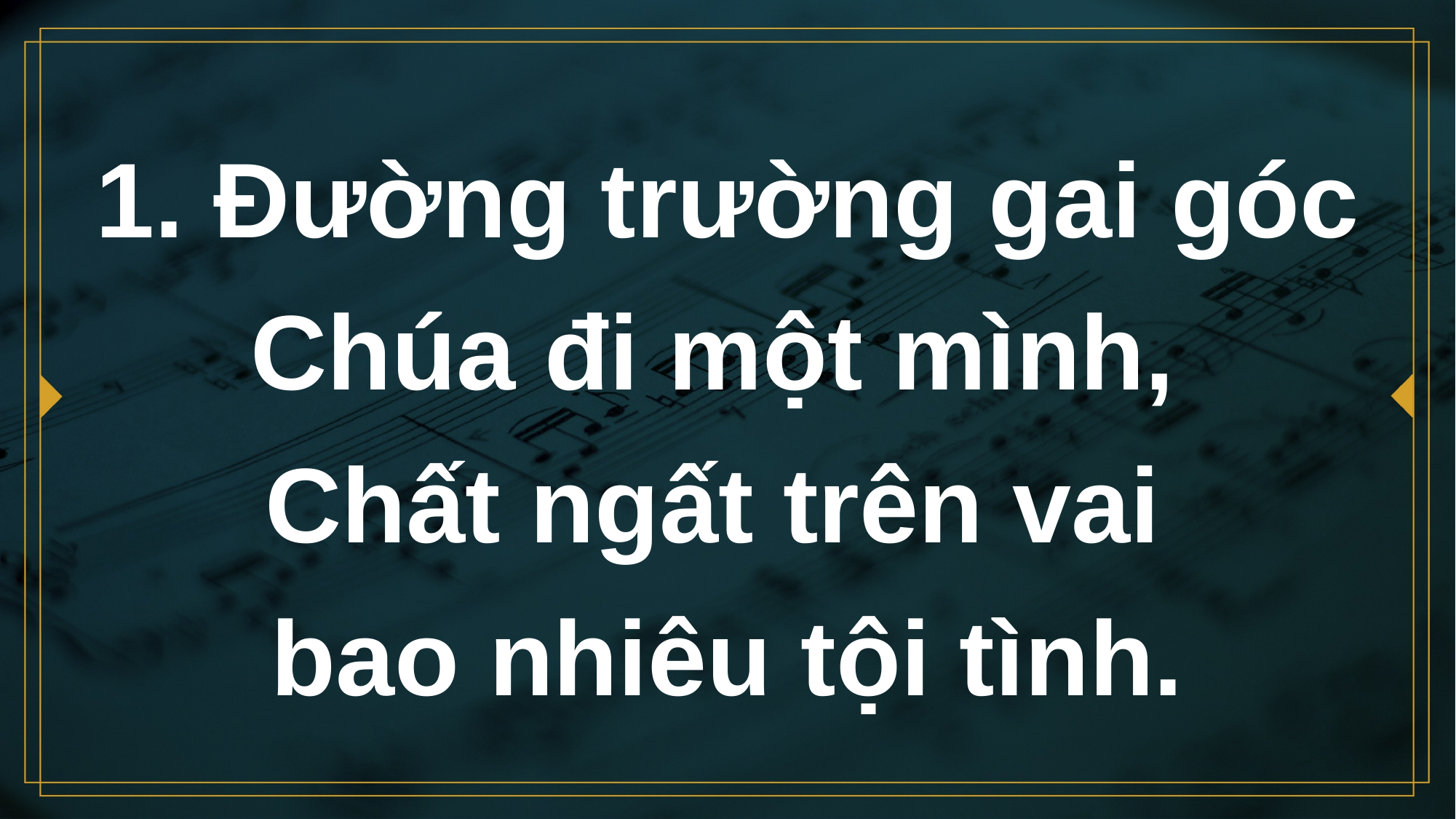

# 1. Đường trường gai góc Chúa đi một mình, Chất ngất trên vai bao nhiêu tội tình.